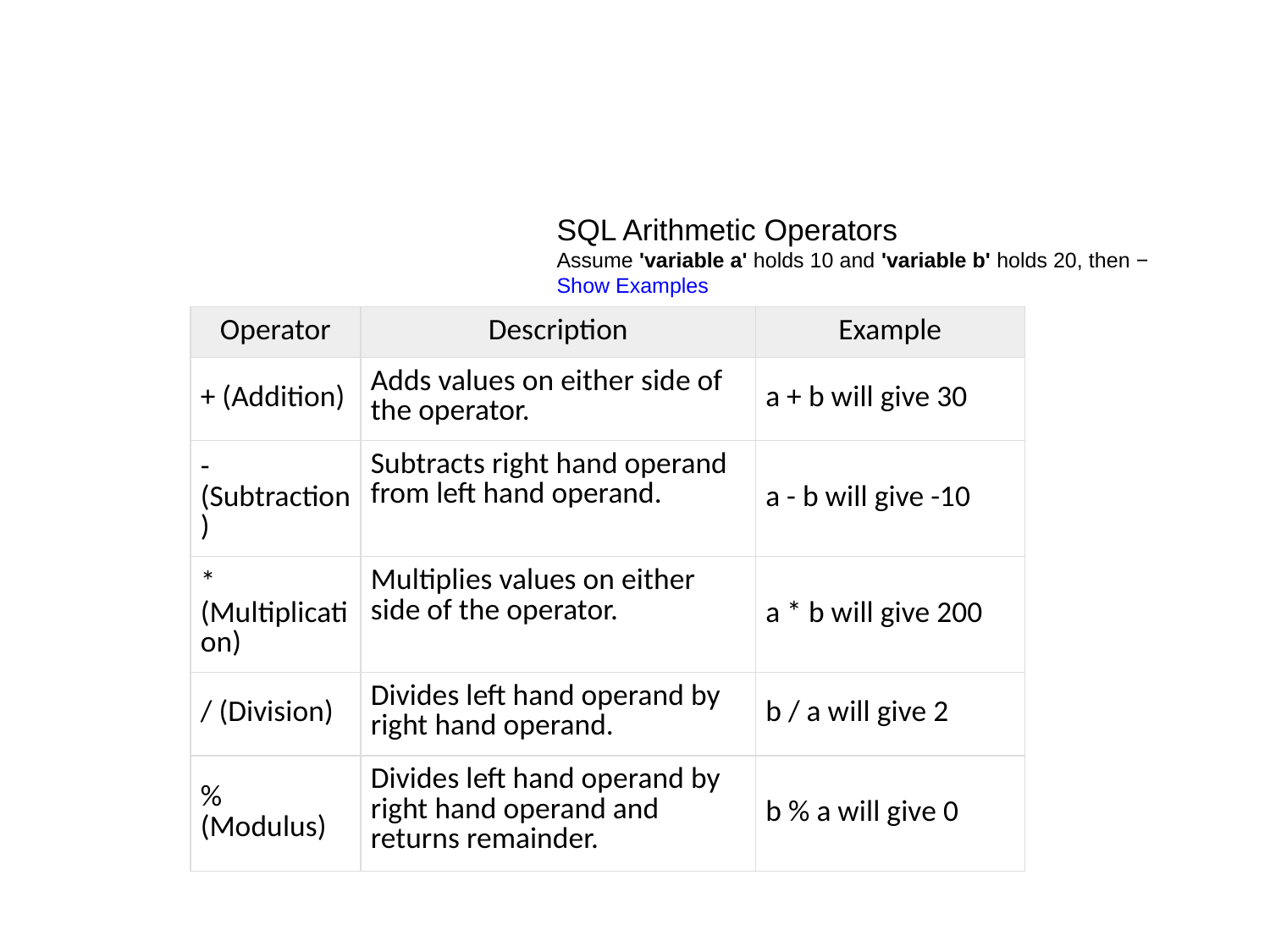

#
SQL Arithmetic Operators
Assume 'variable a' holds 10 and 'variable b' holds 20, then −
Show Examples
| Operator | Description | Example |
| --- | --- | --- |
| + (Addition) | Adds values on either side of the operator. | a + b will give 30 |
| - (Subtraction) | Subtracts right hand operand from left hand operand. | a - b will give -10 |
| \* (Multiplication) | Multiplies values on either side of the operator. | a \* b will give 200 |
| / (Division) | Divides left hand operand by right hand operand. | b / a will give 2 |
| % (Modulus) | Divides left hand operand by right hand operand and returns remainder. | b % a will give 0 |